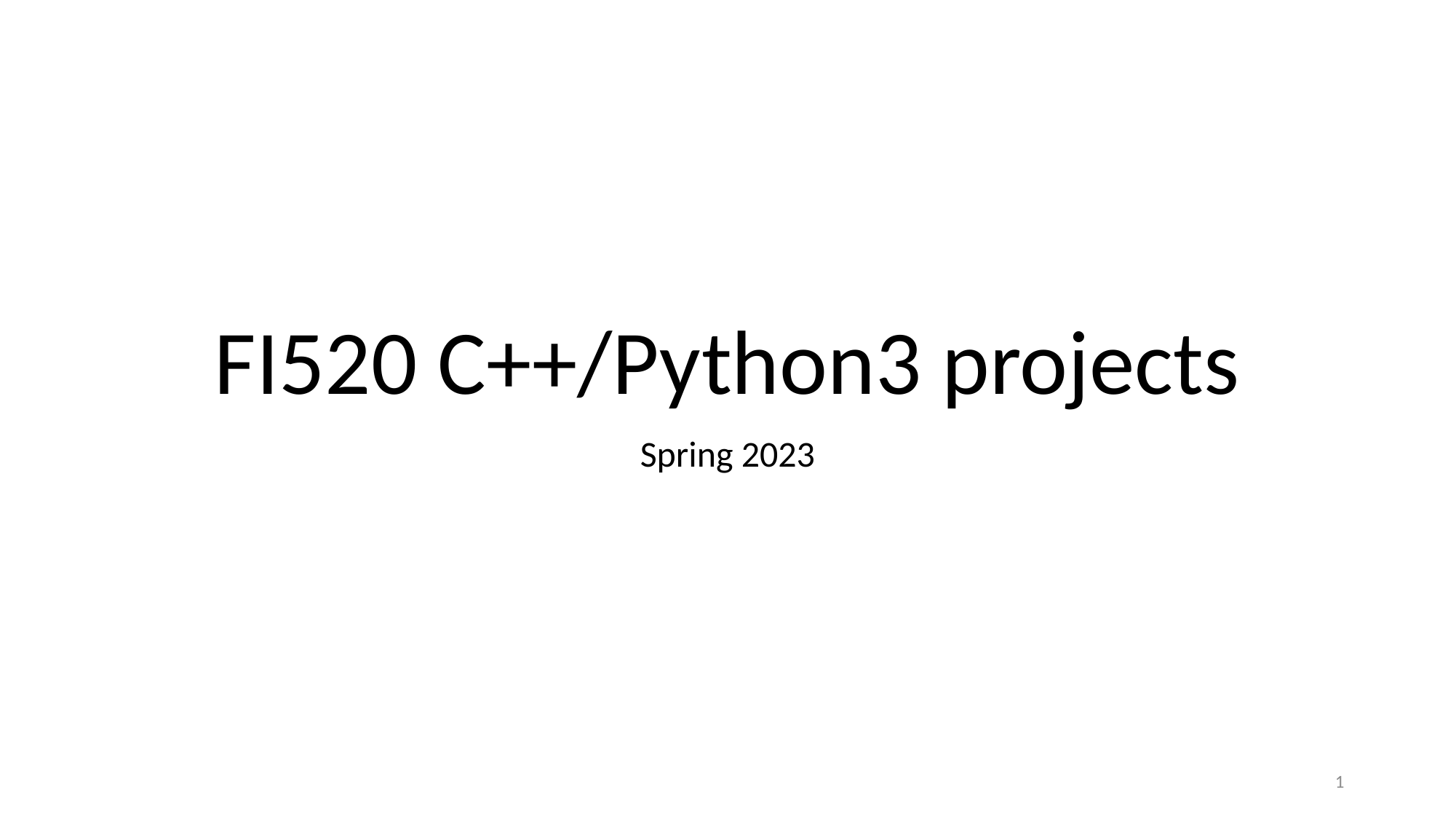

# FI520 C++/Python3 projects
Spring 2023
1